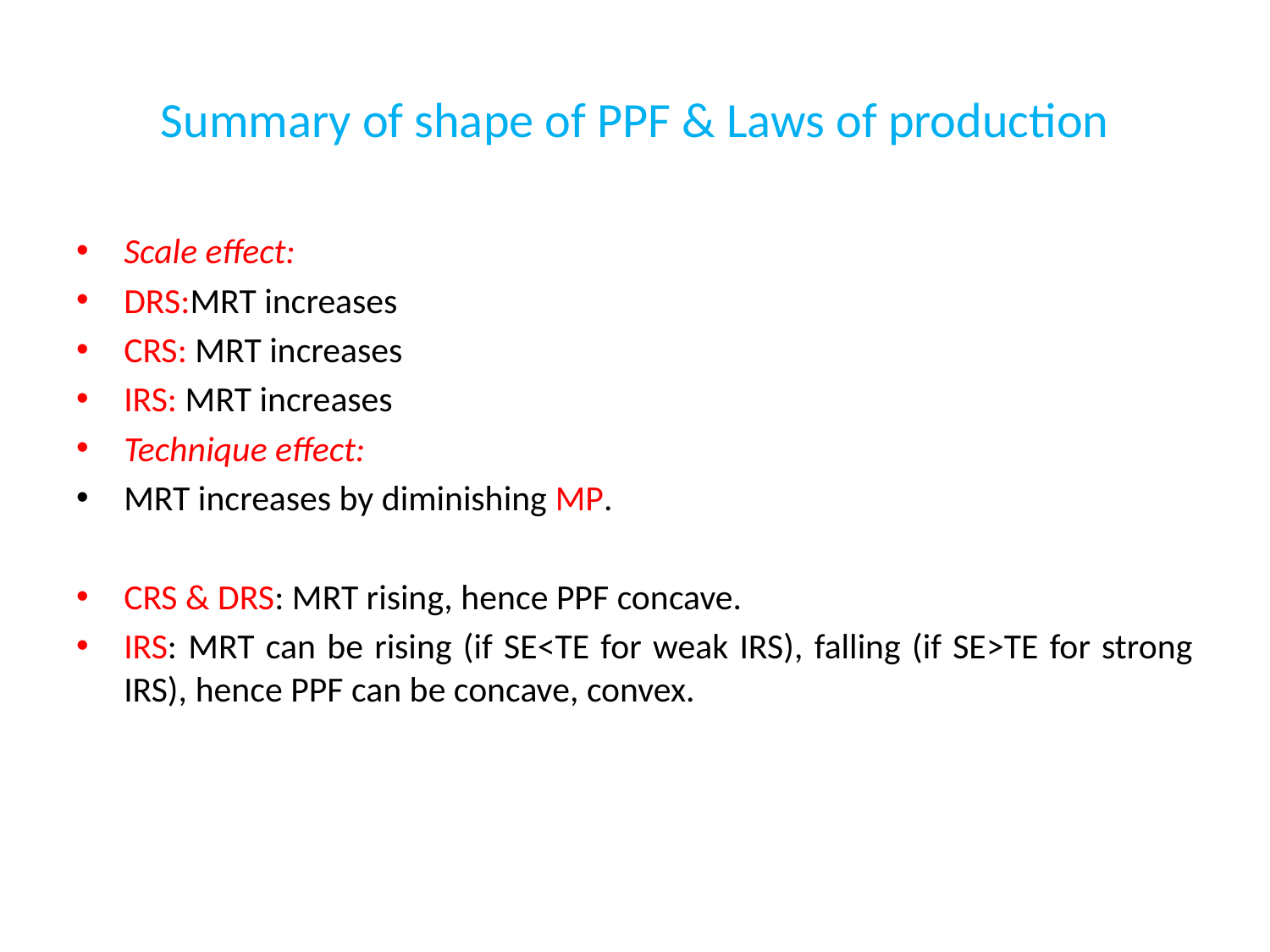

# Summary of shape of PPF & Laws of production
Scale effect:
DRS:MRT increases
CRS: MRT increases
IRS: MRT increases
Technique effect:
MRT increases by diminishing MP.

CRS & DRS: MRT rising, hence PPF concave.
IRS: MRT can be rising (if SE<TE for weak IRS), falling (if SE>TE for strong IRS), hence PPF can be concave, convex.